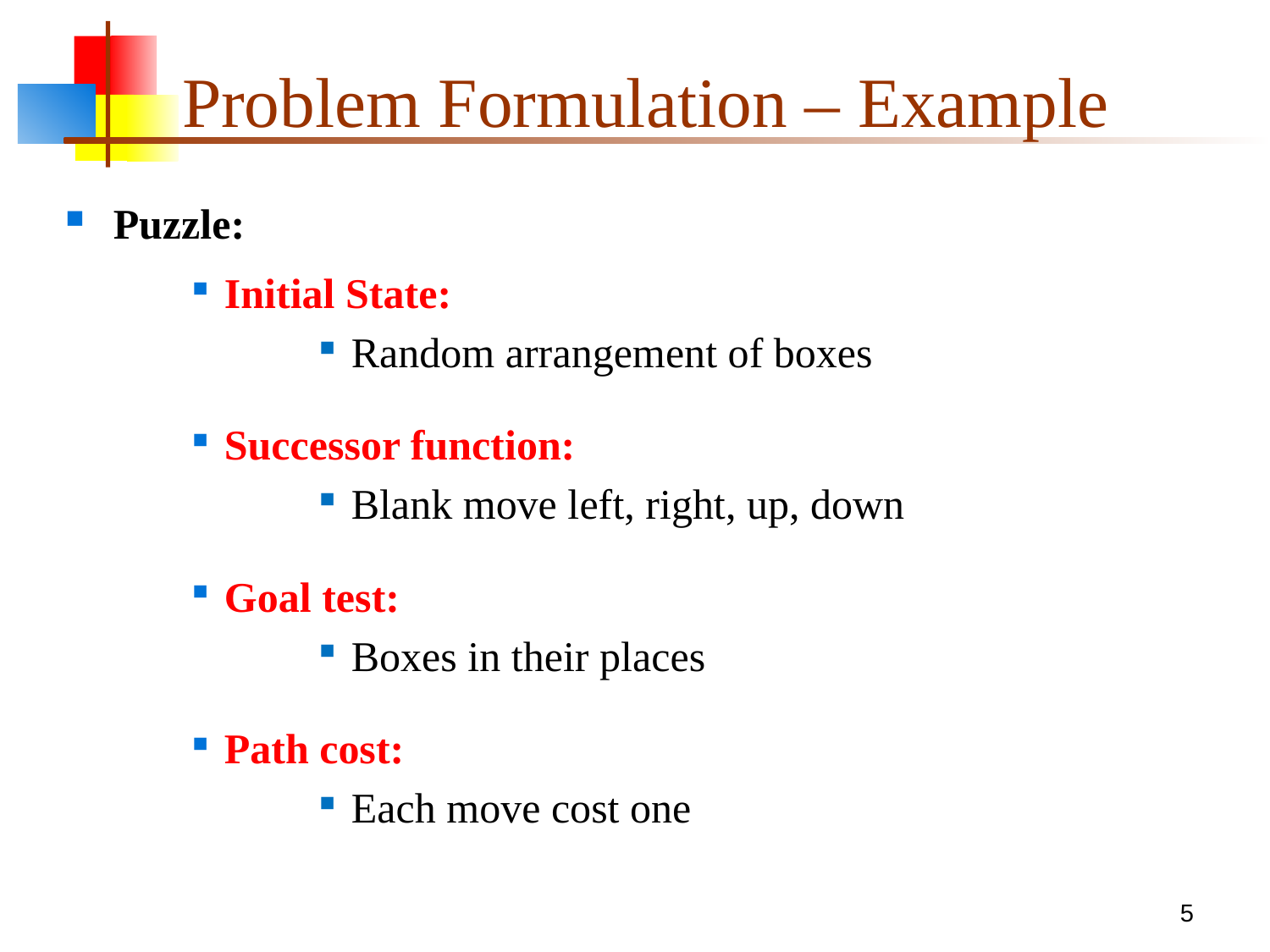

# Problem Formulation – Example
Puzzle:

Initial State:
Random arrangement of boxes

Successor function:
Blank move left, right, up, down

Goal test:
Boxes in their places

Path cost:
Each move cost one
5